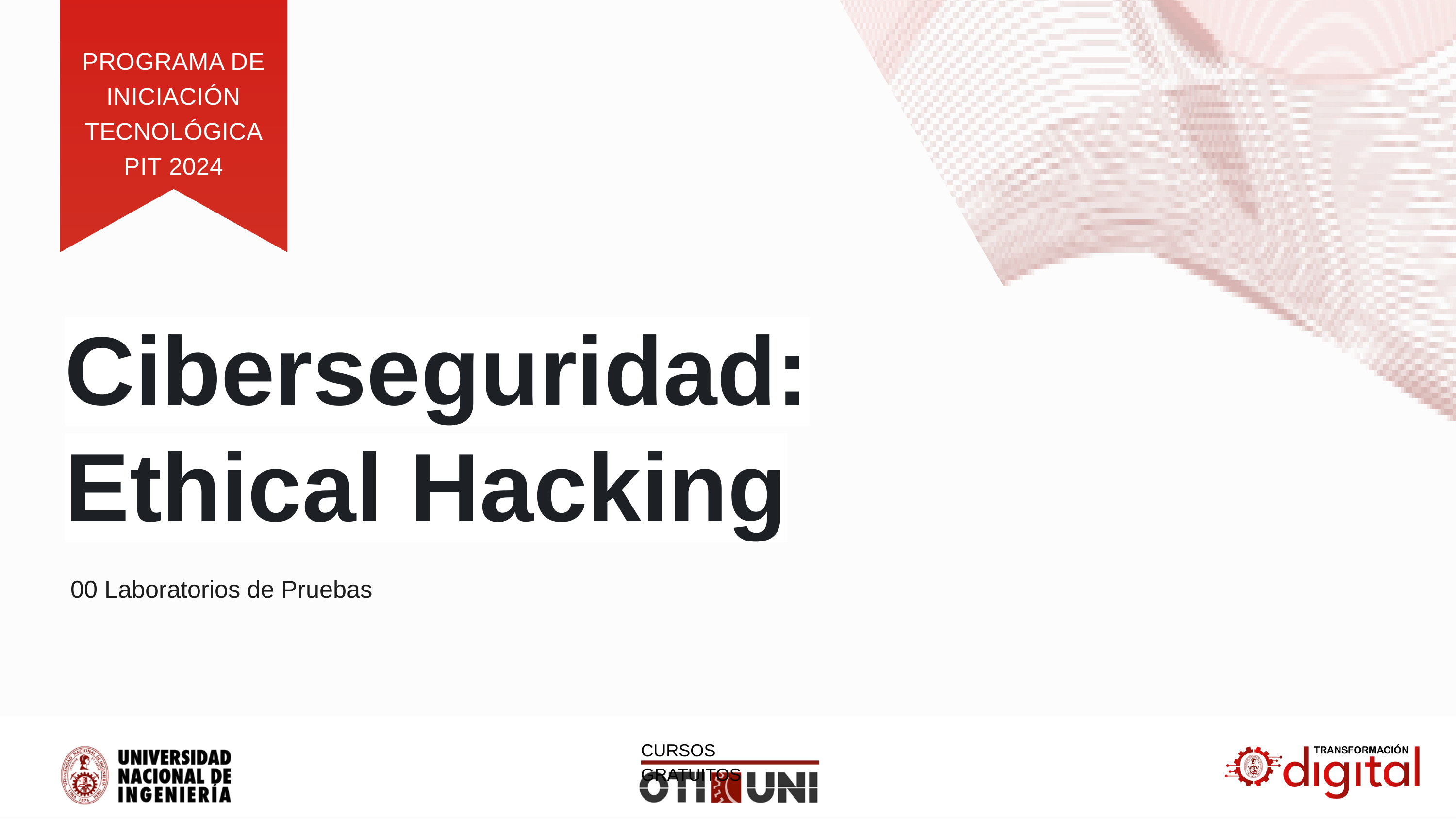

PROGRAMA DE INICIACIÓN TECNOLÓGICA
PIT 2024
Ciberseguridad: Ethical Hacking
00 Laboratorios de Pruebas

CURSOS GRATUITOS